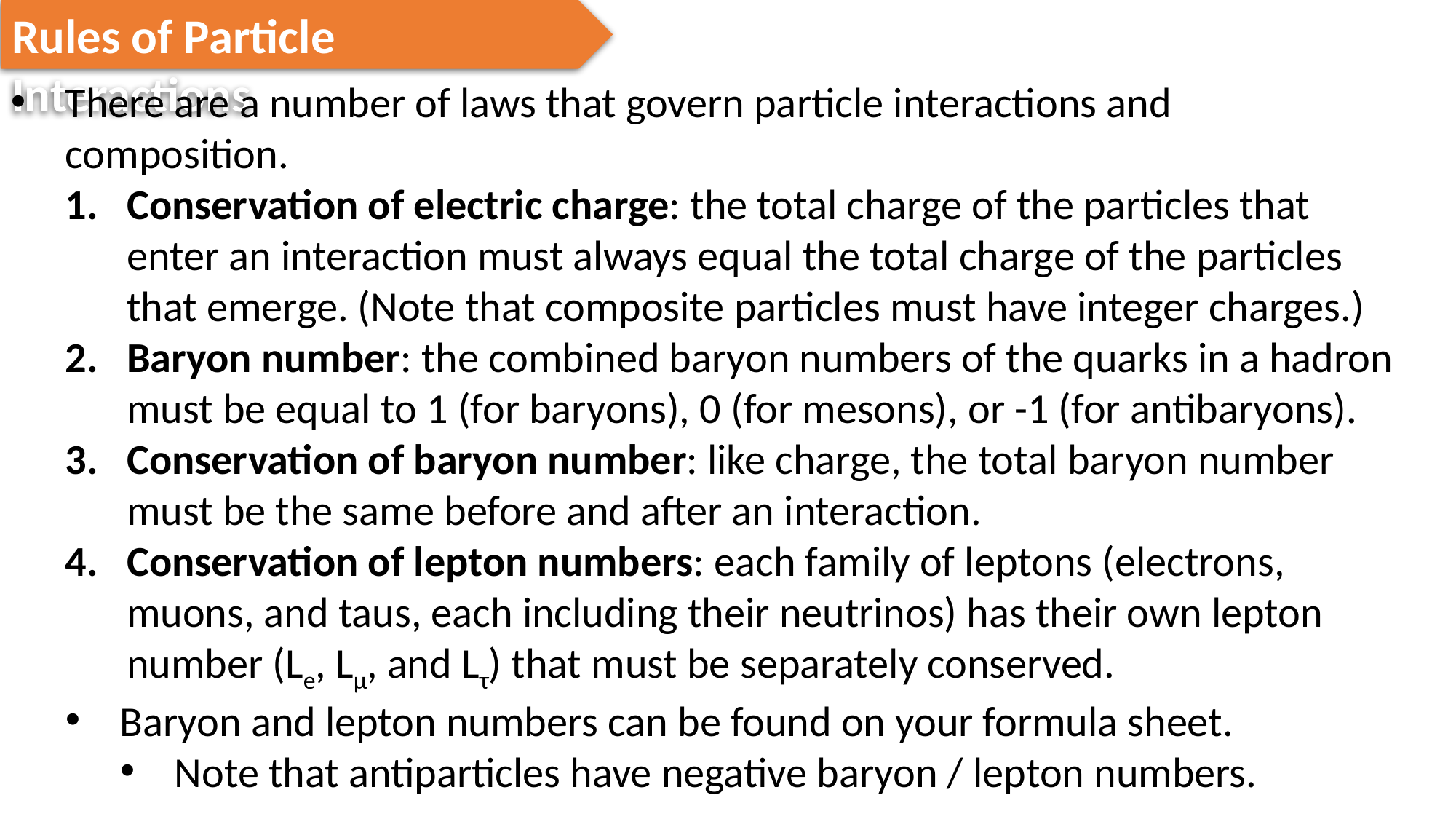

Rules of Particle Interactions
There are a number of laws that govern particle interactions and composition.
Conservation of electric charge: the total charge of the particles that enter an interaction must always equal the total charge of the particles that emerge. (Note that composite particles must have integer charges.)
Baryon number: the combined baryon numbers of the quarks in a hadron must be equal to 1 (for baryons), 0 (for mesons), or -1 (for antibaryons).
Conservation of baryon number: like charge, the total baryon number must be the same before and after an interaction.
Conservation of lepton numbers: each family of leptons (electrons, muons, and taus, each including their neutrinos) has their own lepton number (Le, Lμ, and Lτ) that must be separately conserved.
Baryon and lepton numbers can be found on your formula sheet.
Note that antiparticles have negative baryon / lepton numbers.